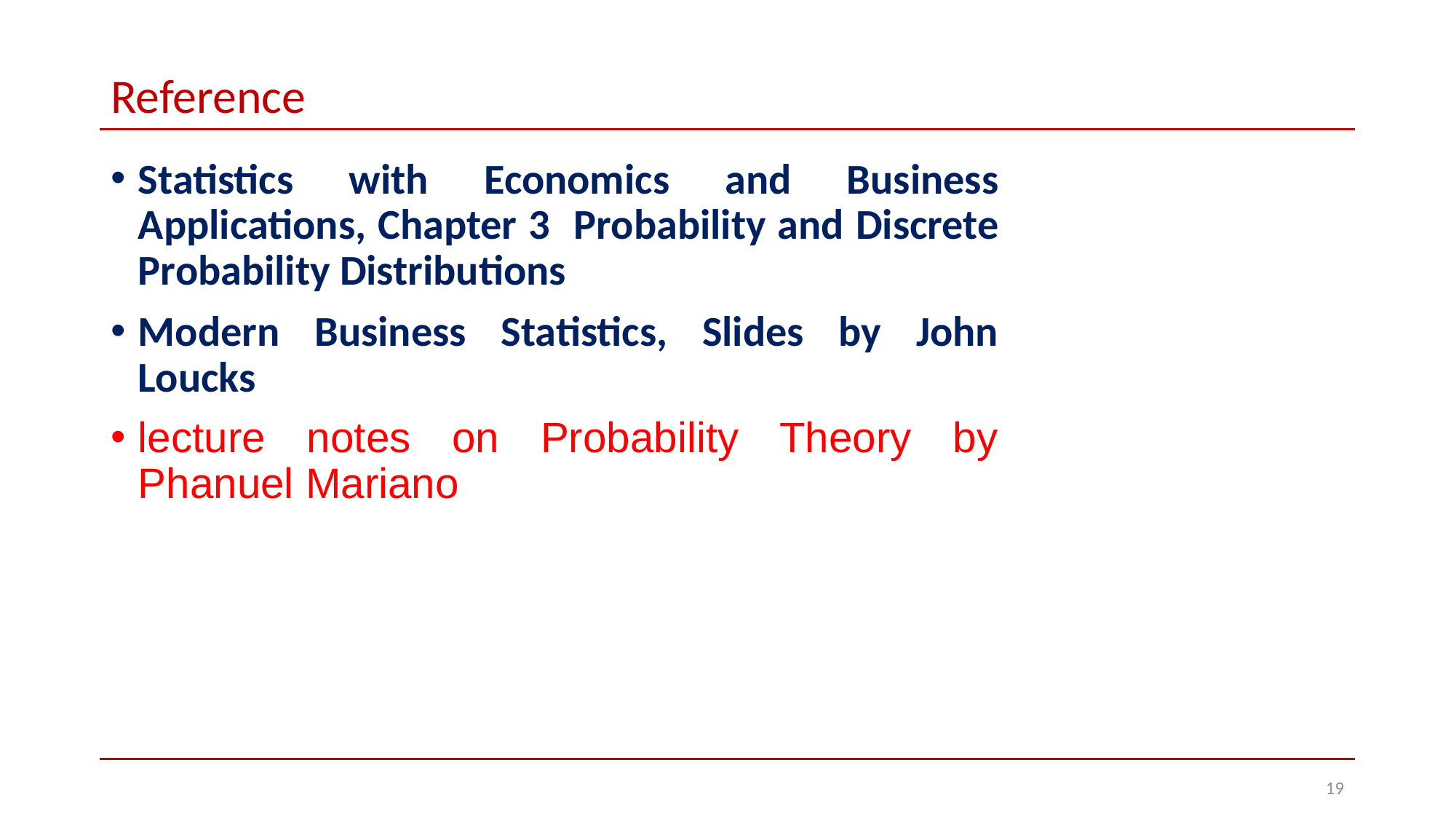

# Reference
Statistics with Economics and Business Applications, Chapter 3  Probability and Discrete Probability Distributions
Modern Business Statistics, Slides by John Loucks
lecture notes on Probability Theory by Phanuel Mariano
19